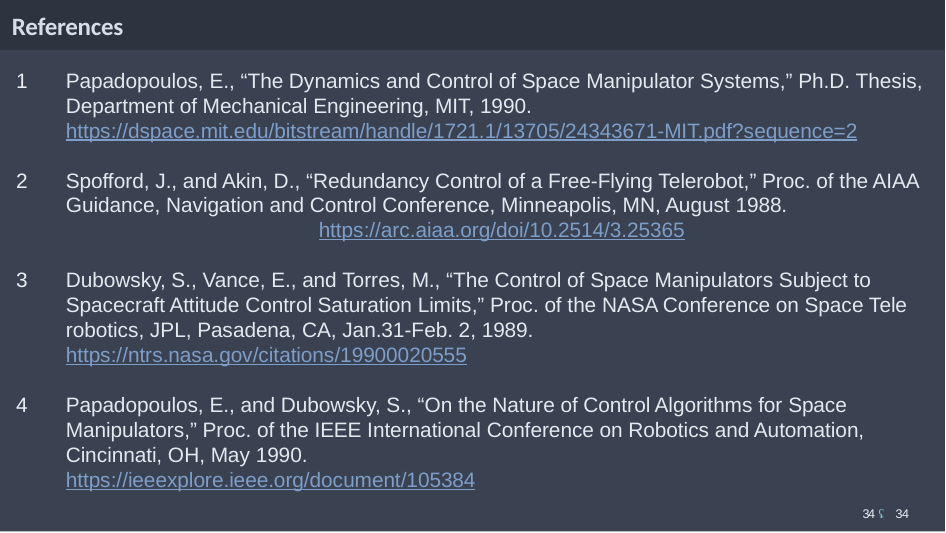

# References
Papadopoulos, E., “The Dynamics and Control of Space Manipulator Systems,” Ph.D. Thesis, Department of Mechanical Engineering, MIT, 1990.
https://dspace.mit.edu/bitstream/handle/1721.1/13705/24343671-MIT.pdf?sequence=2

Spofford, J., and Akin, D., “Redundancy Control of a Free-Flying Telerobot,” Proc. of the AIAA Guidance, Navigation and Control Conference, Minneapolis, MN, August 1988.                                                                          https://arc.aiaa.org/doi/10.2514/3.25365

Dubowsky, S., Vance, E., and Torres, M., “The Control of Space Manipulators Subject to Spacecraft Attitude Control Saturation Limits,” Proc. of the NASA Conference on Space Tele robotics, JPL, Pasadena, CA, Jan.31-Feb. 2, 1989.     https://ntrs.nasa.gov/citations/19900020555

Papadopoulos, E., and Dubowsky, S., “On the Nature of Control Algorithms for Space Manipulators,” Proc. of the IEEE International Conference on Robotics and Automation, Cincinnati, OH, May 1990.                                           https://ieeexplore.ieee.org/document/105384

34 ʢ 34